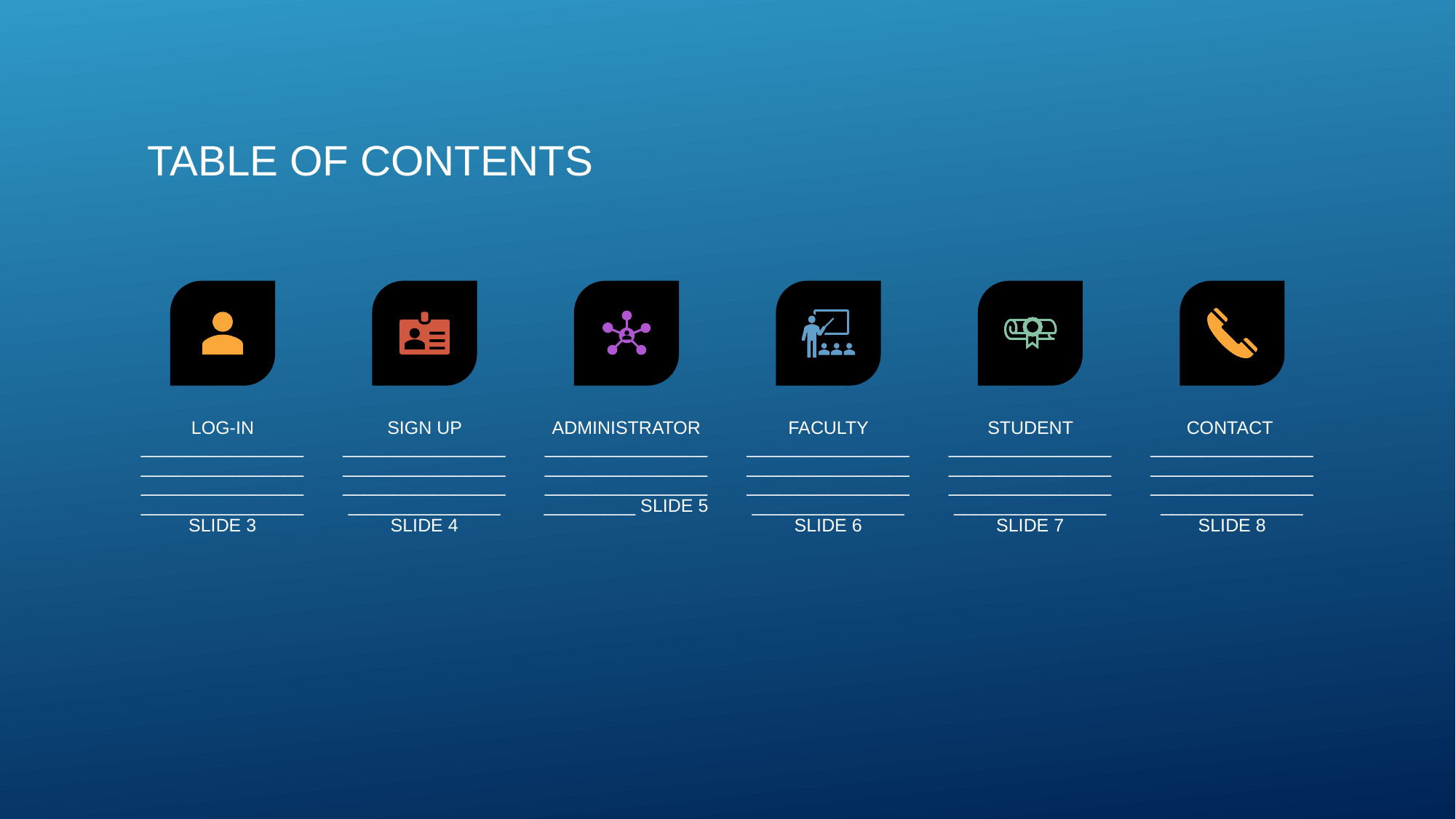

# Table of Contents
Log-in ________________________________________________________________ Slide 3
SIGN UP _______________________________________________________________ Slide 4
ADMINISTRATOR _________________________________________________________ Slide 5
FACULTY _______________________________________________________________ Slide 6
STUDENT _______________________________________________________________ SLIDE 7
Contact  ______________________________________________________________ SLIDE 8